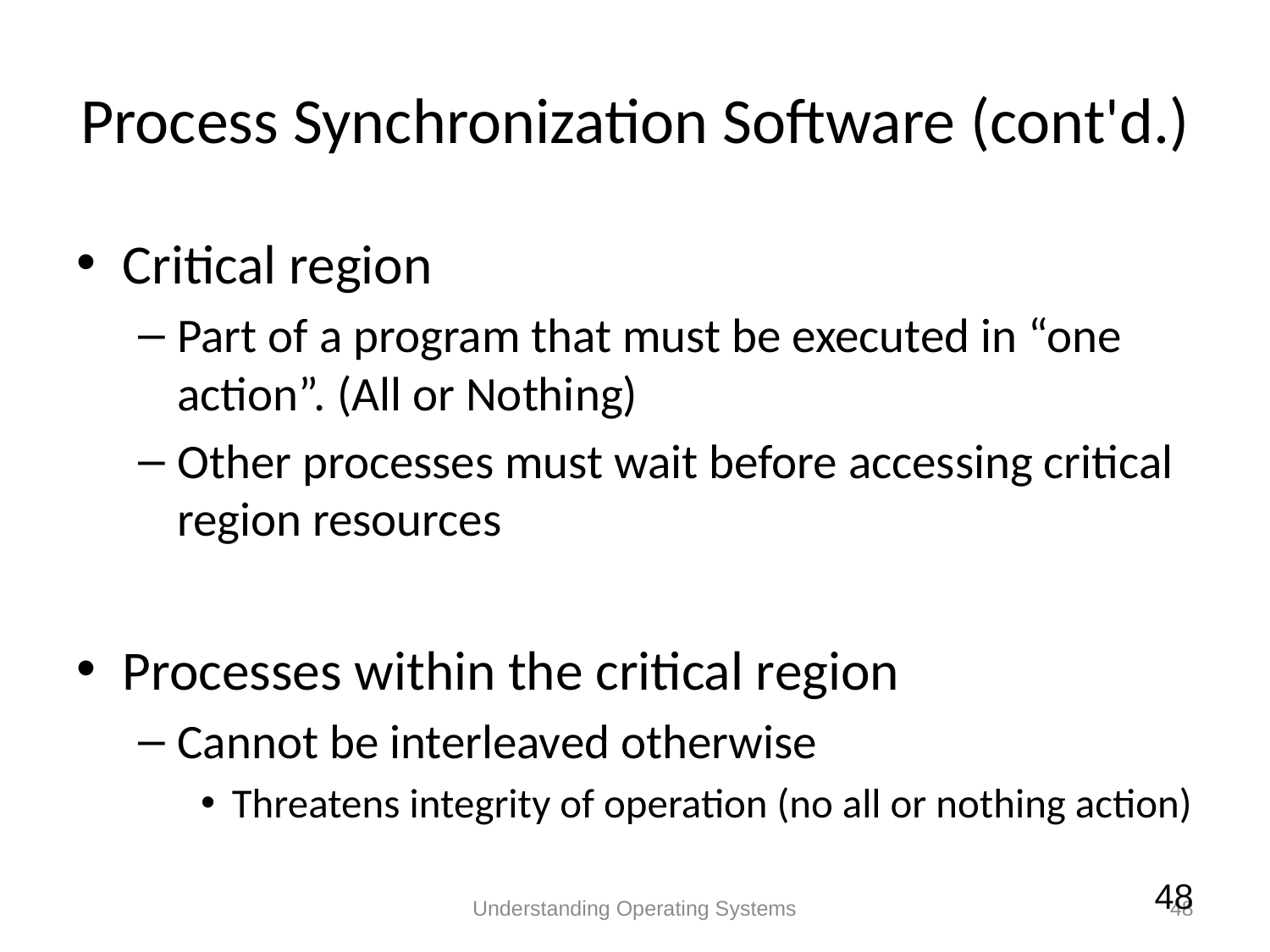

# Process Synchronization Software (cont'd.)
Critical region
Part of a program that must be executed in “one action”. (All or Nothing)
Other processes must wait before accessing critical region resources

Processes within the critical region
Cannot be interleaved otherwise
Threatens integrity of operation (no all or nothing action)
48
Understanding Operating Systems
48